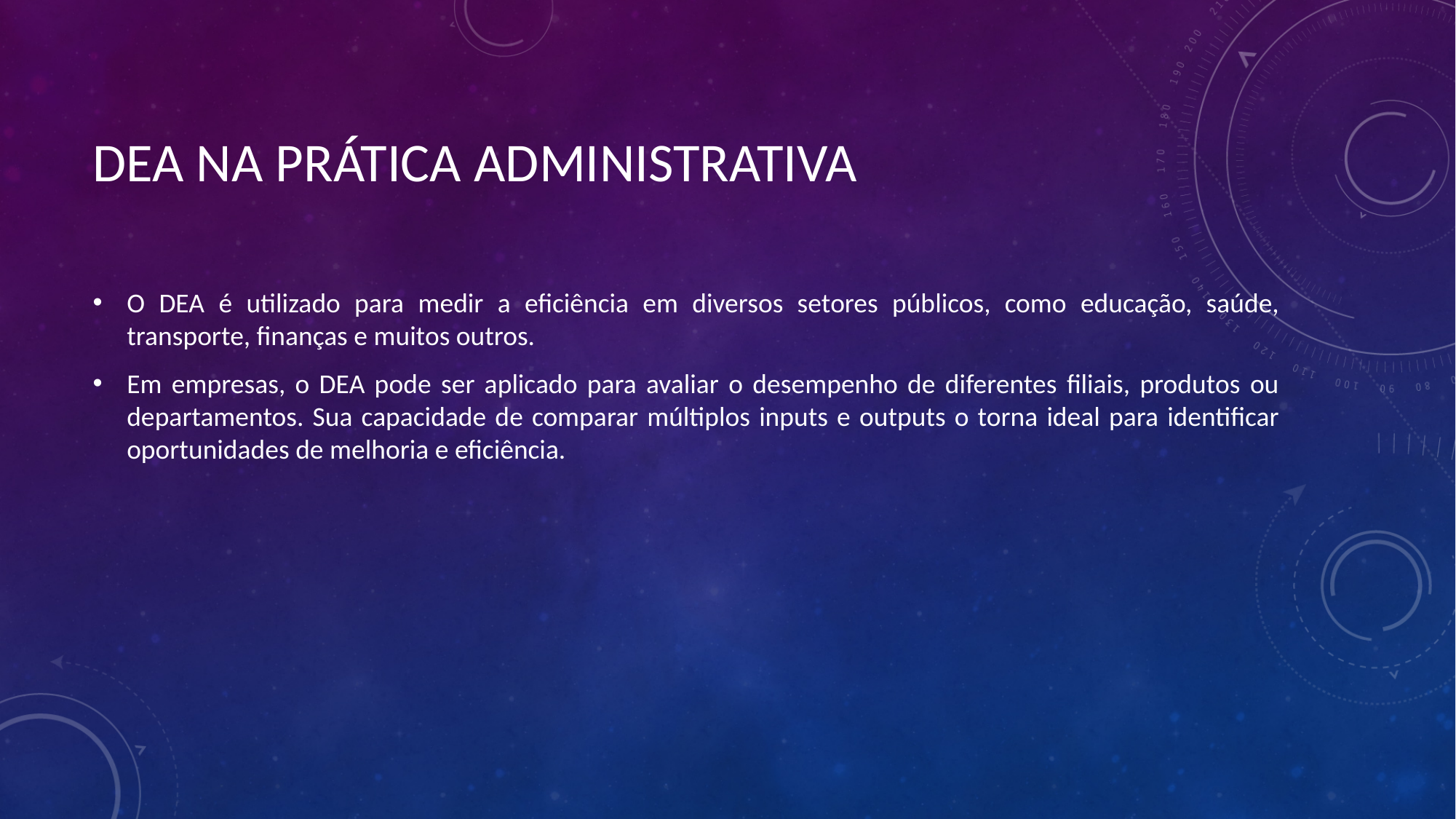

# DEA na Prática Administrativa
O DEA é utilizado para medir a eficiência em diversos setores públicos, como educação, saúde, transporte, finanças e muitos outros.
Em empresas, o DEA pode ser aplicado para avaliar o desempenho de diferentes filiais, produtos ou departamentos. Sua capacidade de comparar múltiplos inputs e outputs o torna ideal para identificar oportunidades de melhoria e eficiência.